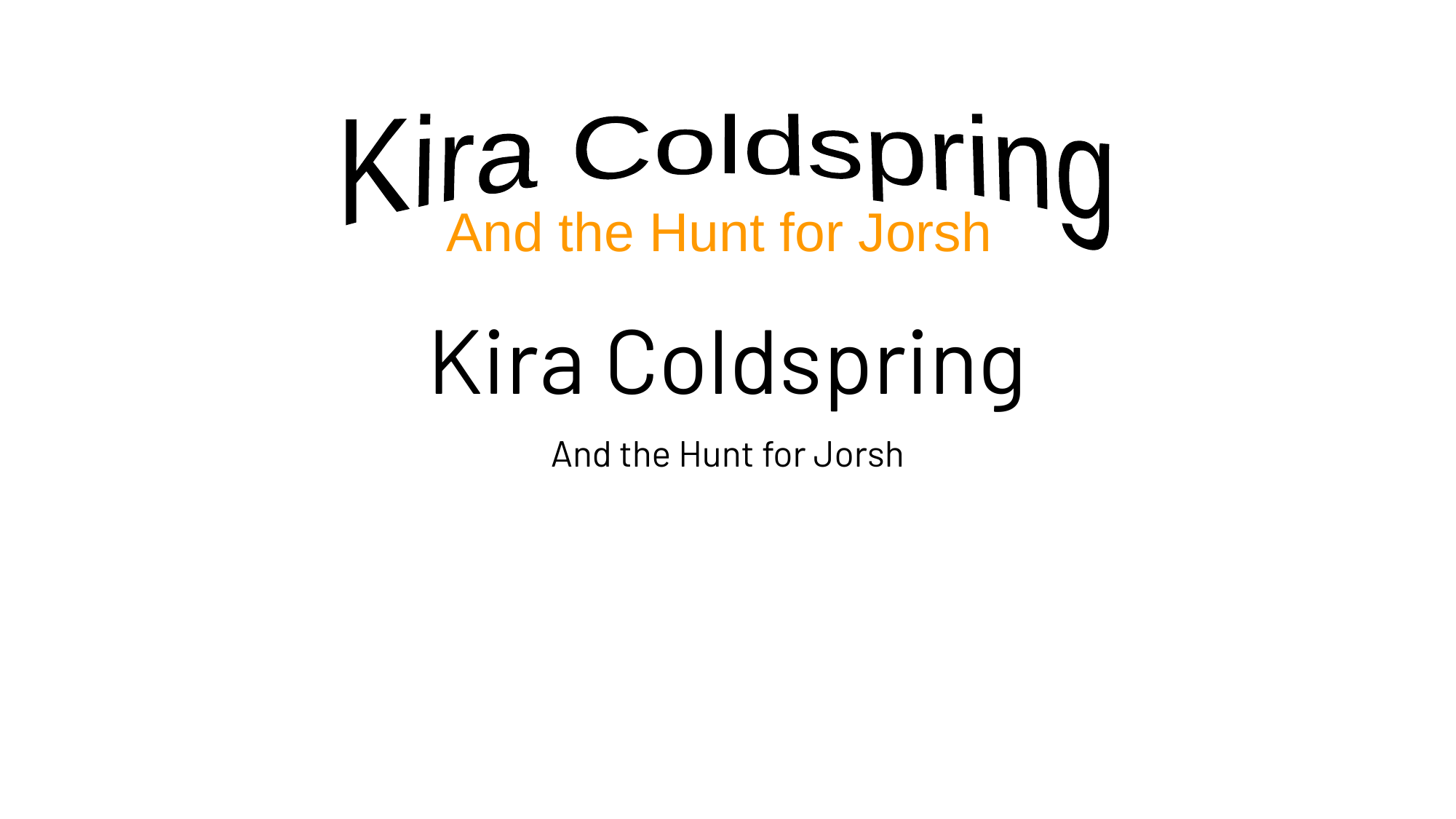

Kira Coldspring
And the Hunt for Jorsh
# Kira Coldspring
And the Hunt for Jorsh